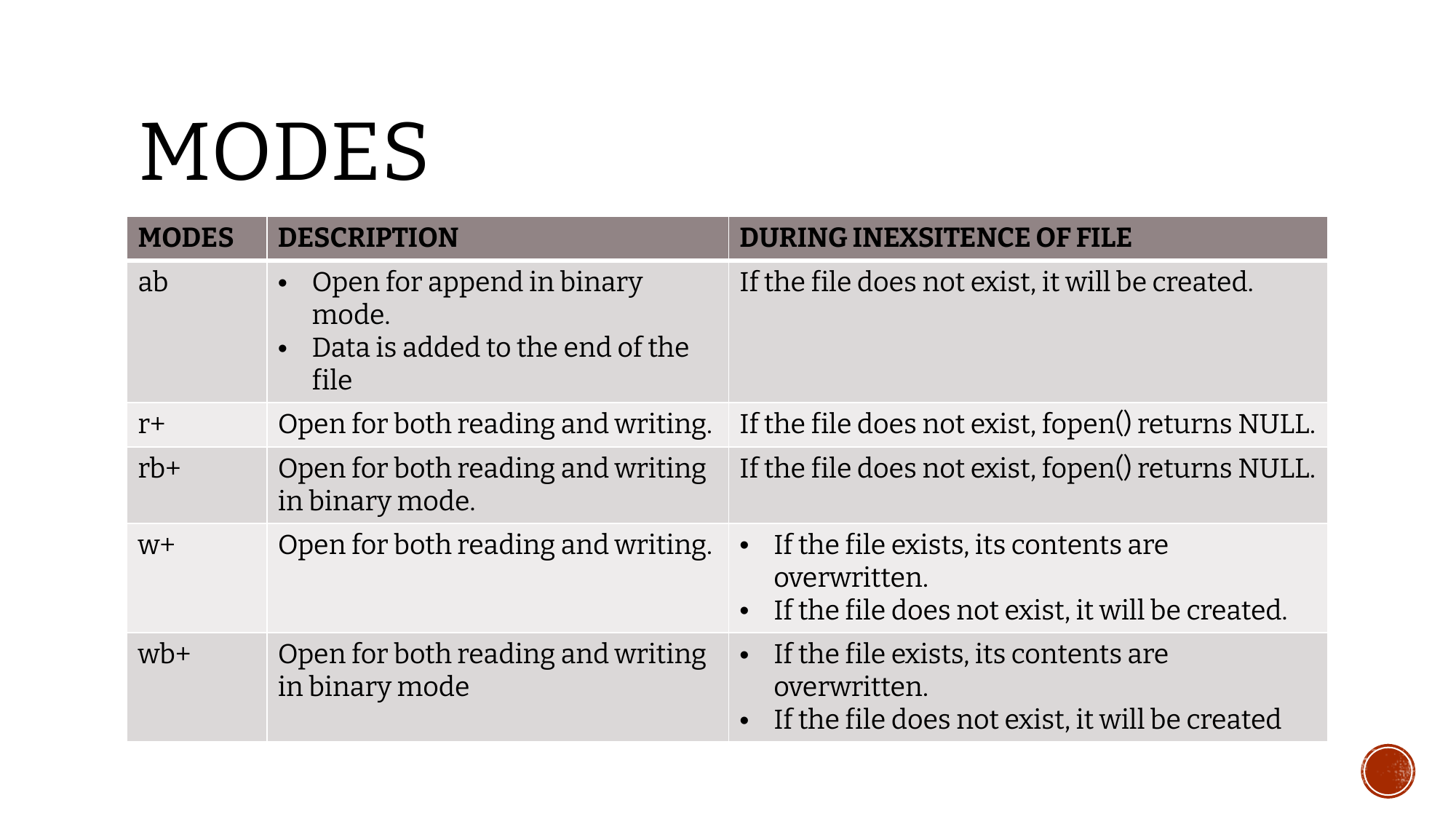

# MODES
| MODES | DESCRIPTION | DURING INEXSITENCE OF FILE |
| --- | --- | --- |
| ab | Open for append in binary mode. Data is added to the end of the file | If the file does not exist, it will be created. |
| r+ | Open for both reading and writing. | If the file does not exist, fopen() returns NULL. |
| rb+ | Open for both reading and writing in binary mode. | If the file does not exist, fopen() returns NULL. |
| w+ | Open for both reading and writing. | If the file exists, its contents are overwritten. If the file does not exist, it will be created. |
| wb+ | Open for both reading and writing in binary mode | If the file exists, its contents are overwritten. If the file does not exist, it will be created |